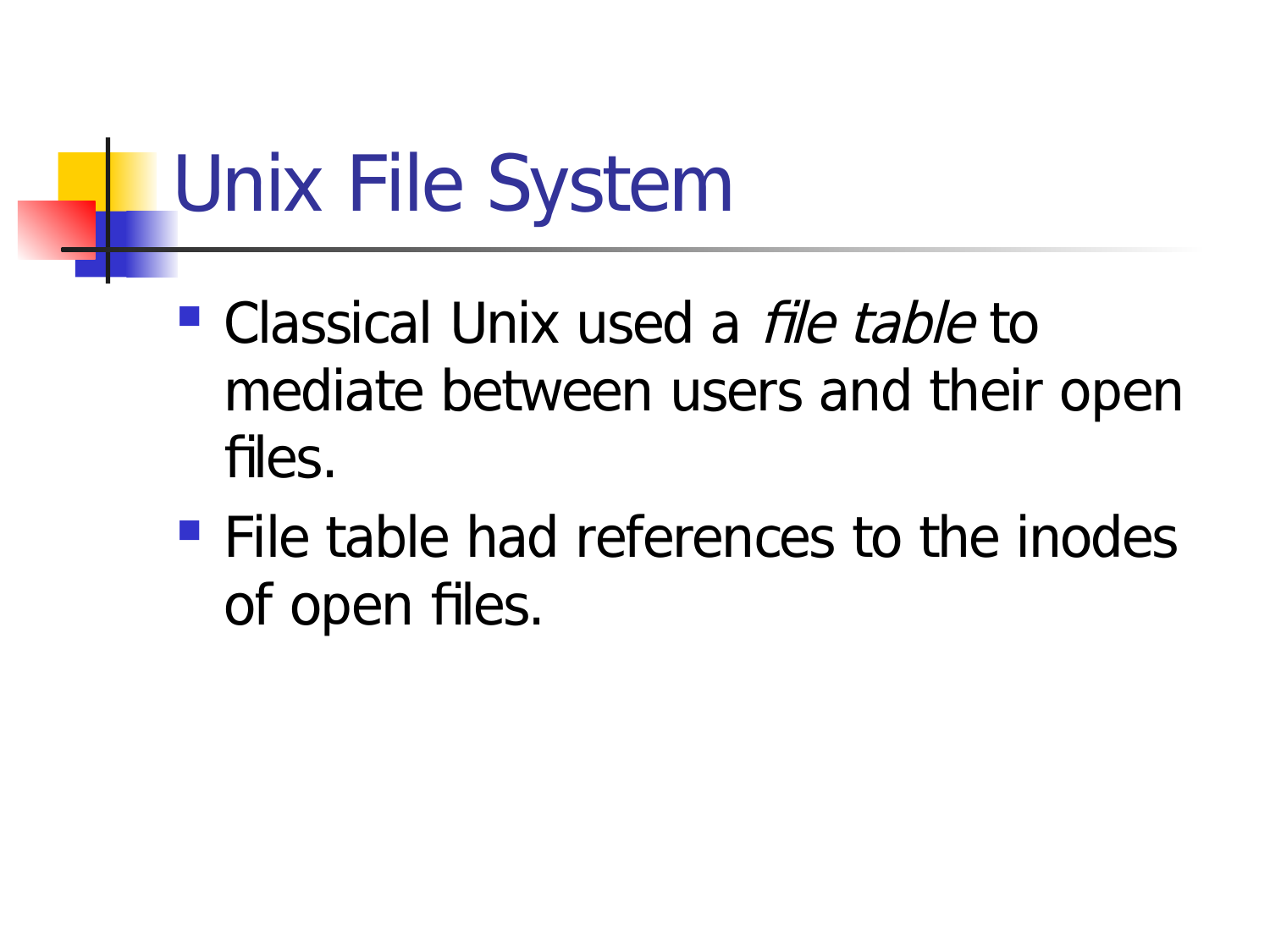

# Unix File System
Classical Unix used a file table to mediate between users and their open files.
File table had references to the inodes of open files.